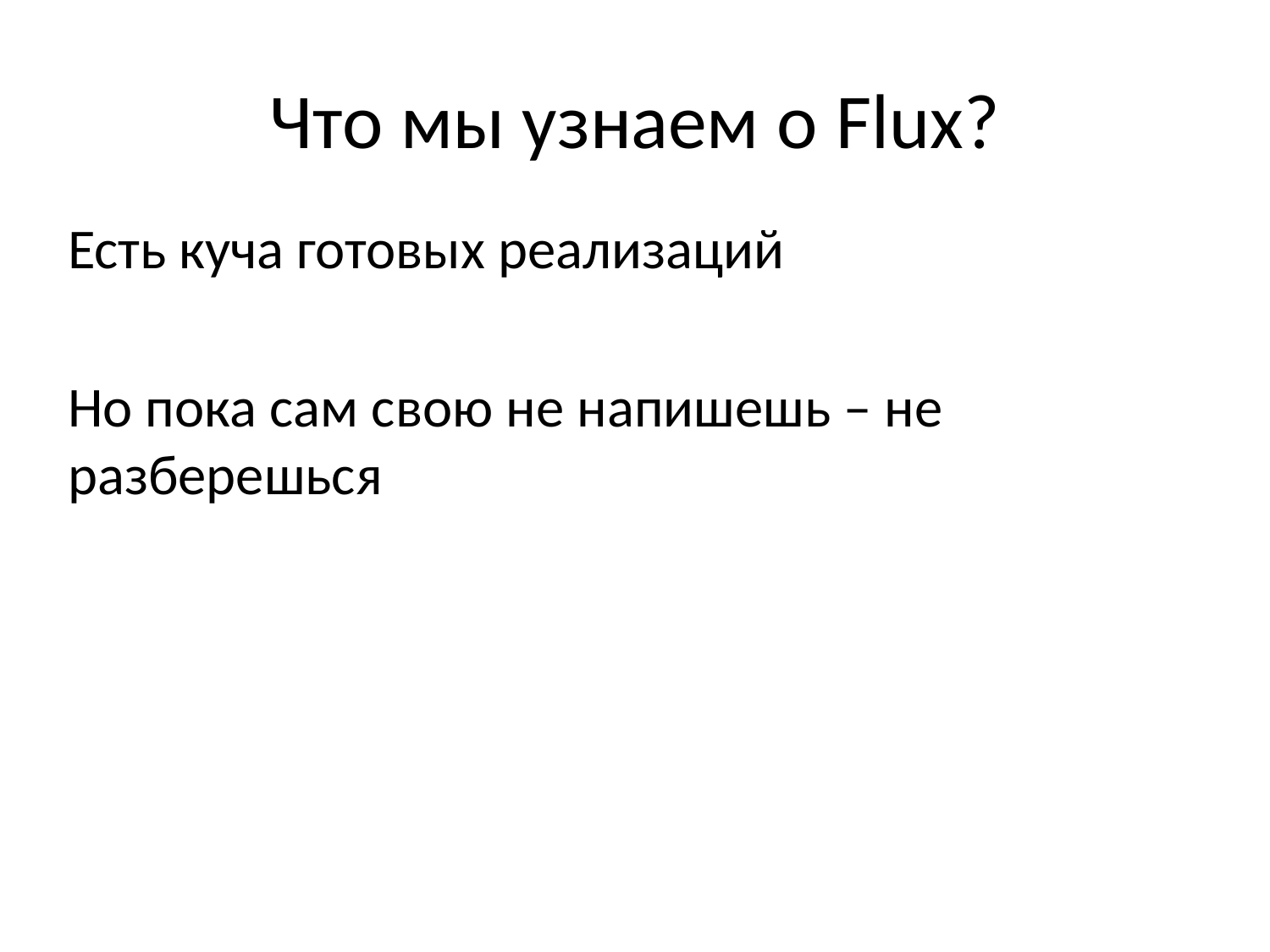

# Что мы узнаем о Flux?
Есть куча готовых реализаций

Но пока сам свою не напишешь – не разберешься